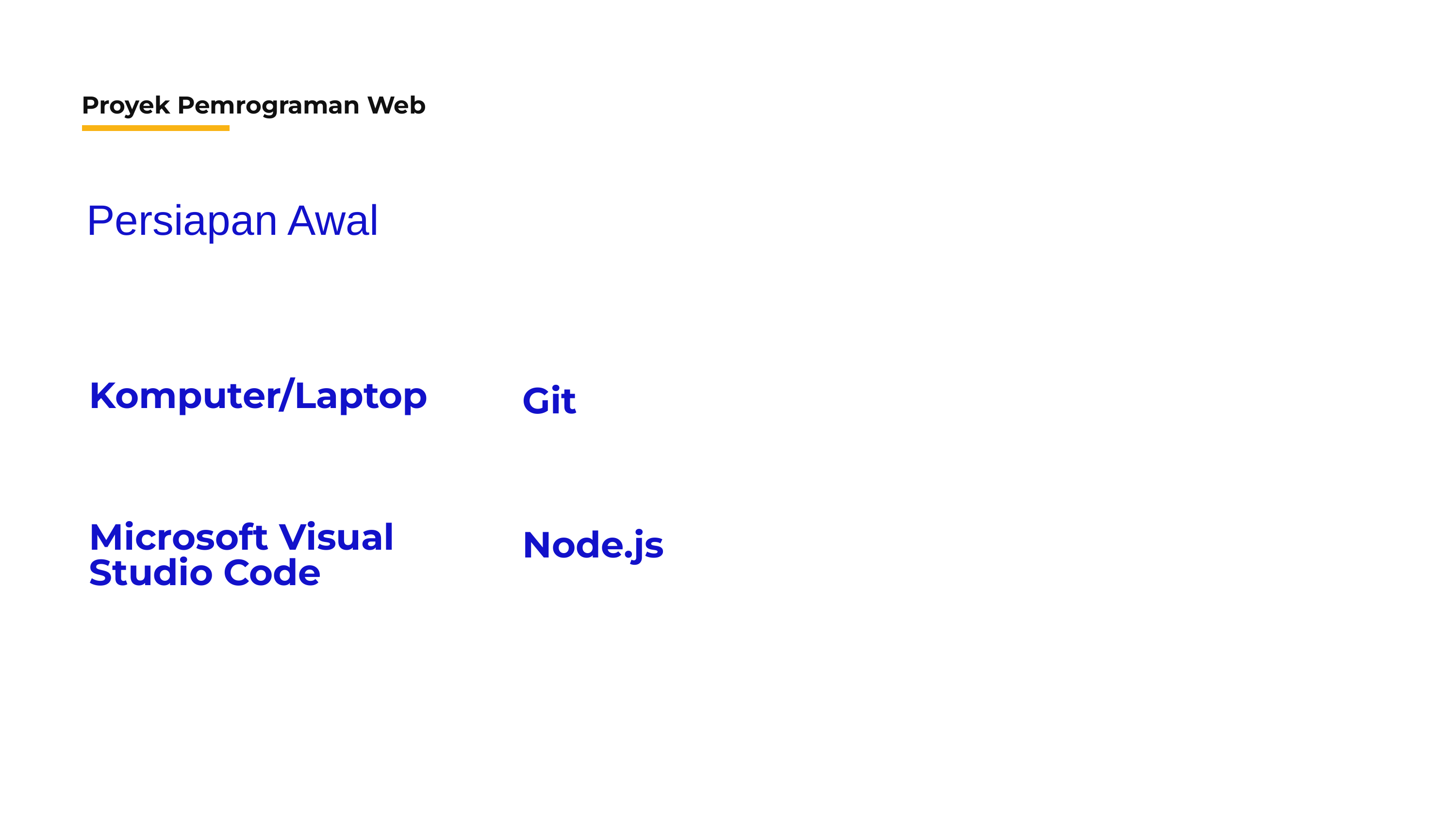

Proyek Pemrograman Web

Persiapan Awal
Komputer/Laptop
Git
Microsoft Visual Studio Code
Node.js